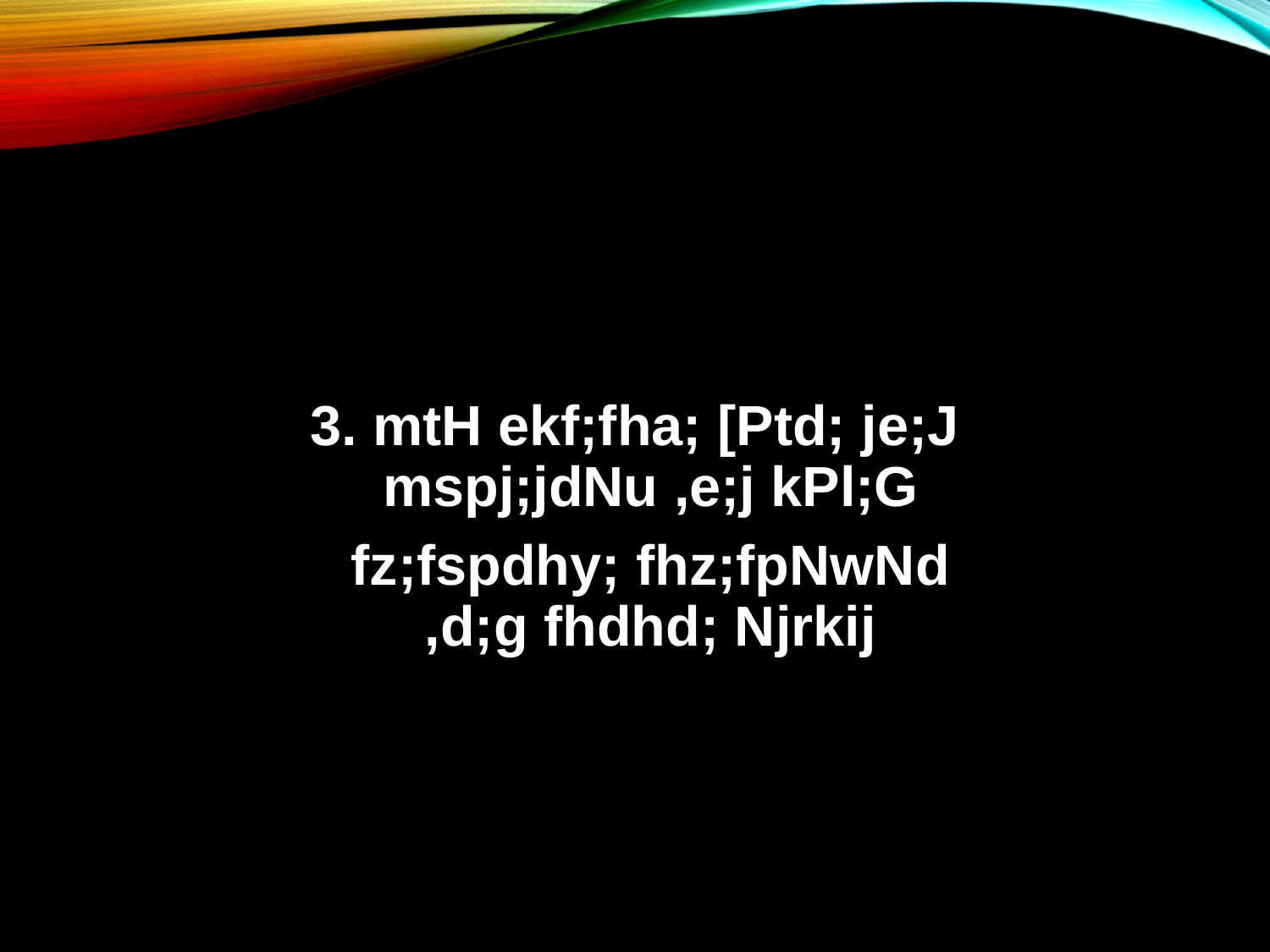

#

3. mtH ekf;fha; [Ptd; je;J
mspj;jdNu ,e;j kPl;G
	fz;fspdhy; fhz;fpNwNd
,d;g fhdhd; Njrkij